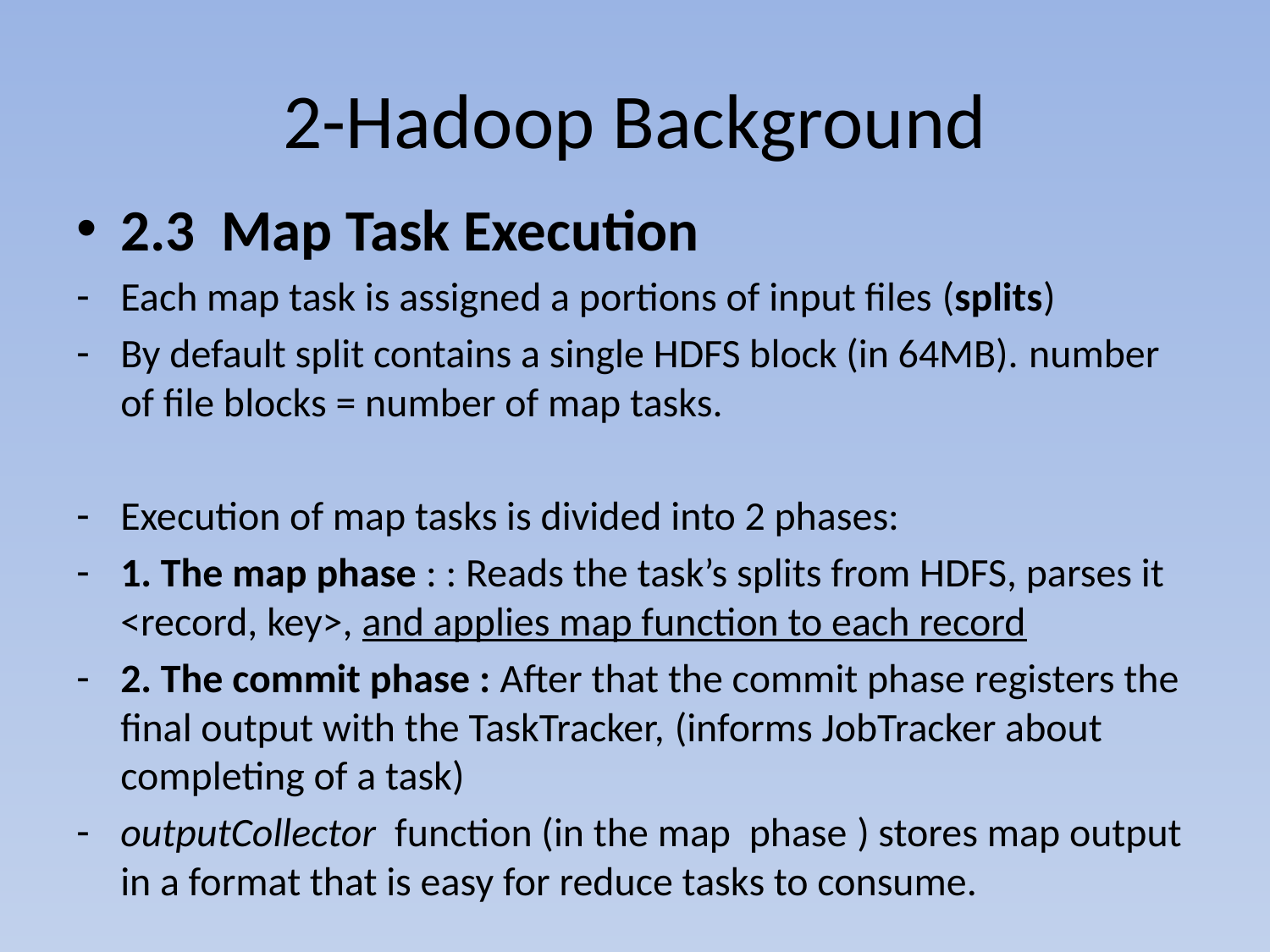

# 2-Hadoop Background
2.3  Map Task Execution
Each map task is assigned a portions of input files (splits)
By default split contains a single HDFS block (in 64MB). number of file blocks = number of map tasks.

Execution of map tasks is divided into 2 phases:
1. The map phase : : Reads the task’s splits from HDFS, parses it <record, key>, and applies map function to each record
2. The commit phase : After that the commit phase registers the final output with the TaskTracker, (informs JobTracker about completing of a task)
outputCollector  function (in the map  phase ) stores map output in a format that is easy for reduce tasks to consume.